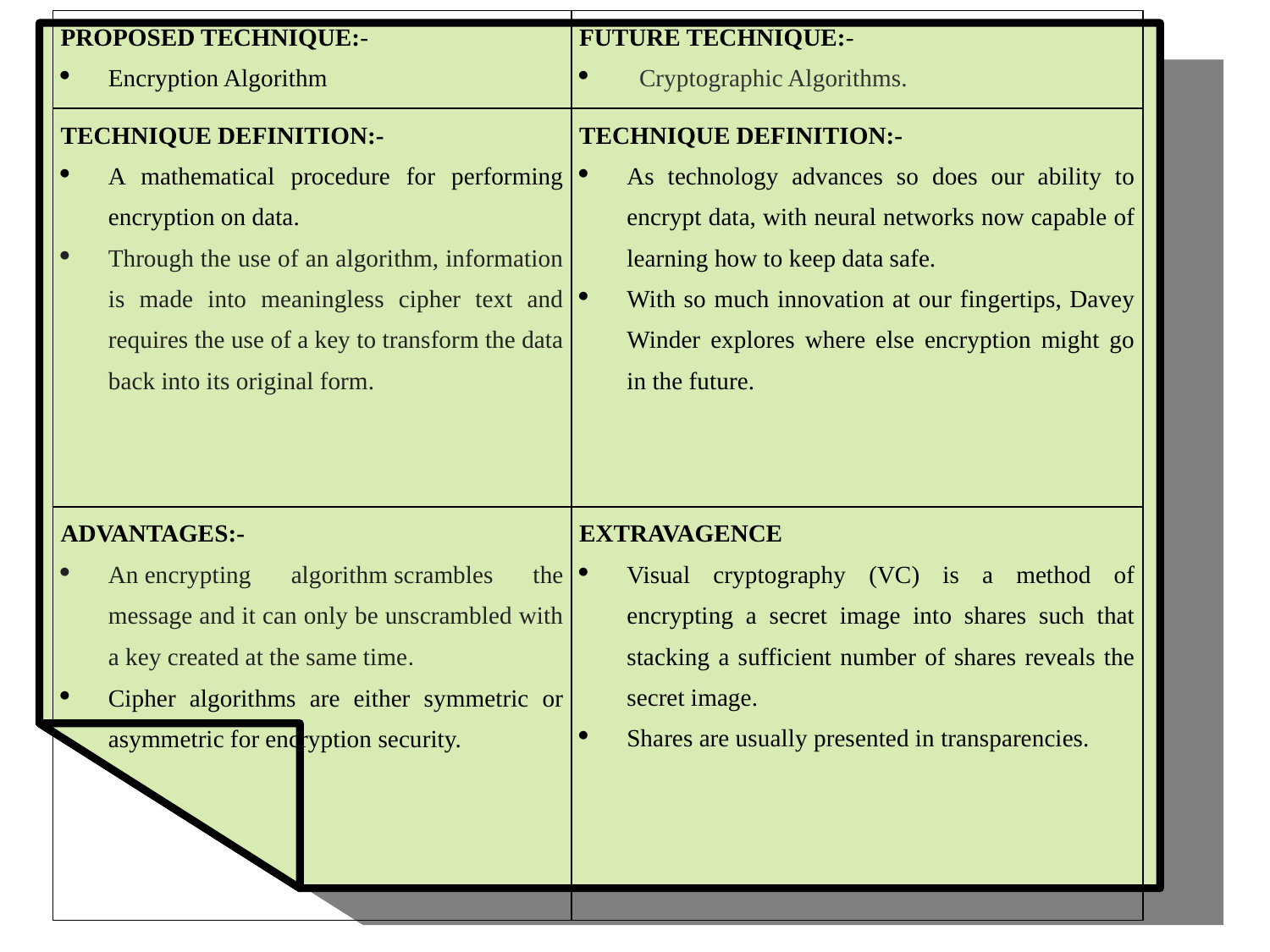

| PROPOSED TECHNIQUE:- Encryption Algorithm | FUTURE TECHNIQUE:- Cryptographic Algorithms. |
| --- | --- |
| TECHNIQUE DEFINITION:- A mathematical procedure for performing encryption on data. Through the use of an algorithm, information is made into meaningless cipher text and requires the use of a key to transform the data back into its original form. | TECHNIQUE DEFINITION:- As technology advances so does our ability to encrypt data, with neural networks now capable of learning how to keep data safe. With so much innovation at our fingertips, Davey Winder explores where else encryption might go in the future. |
| ADVANTAGES:- An encrypting algorithm scrambles the message and it can only be unscrambled with a key created at the same time. Cipher algorithms are either symmetric or asymmetric for encryption security. | EXTRAVAGENCE Visual cryptography (VC) is a method of encrypting a secret image into shares such that stacking a sufficient number of shares reveals the secret image. Shares are usually presented in transparencies. |